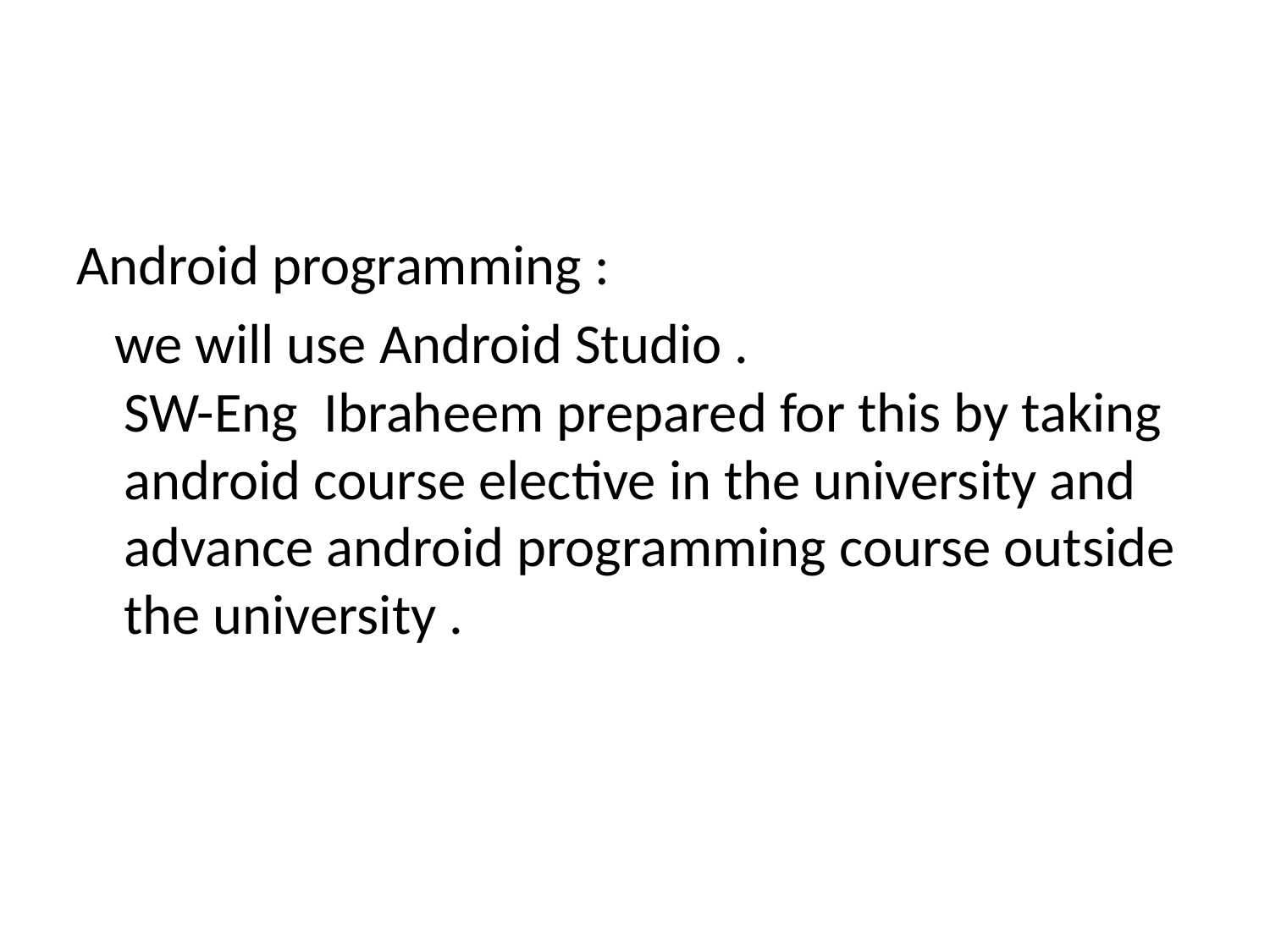

#
Android programming :
   we will use Android Studio .
SW-Eng  Ibraheem prepared for this by taking android course elective in the university and advance android programming course outside the university .